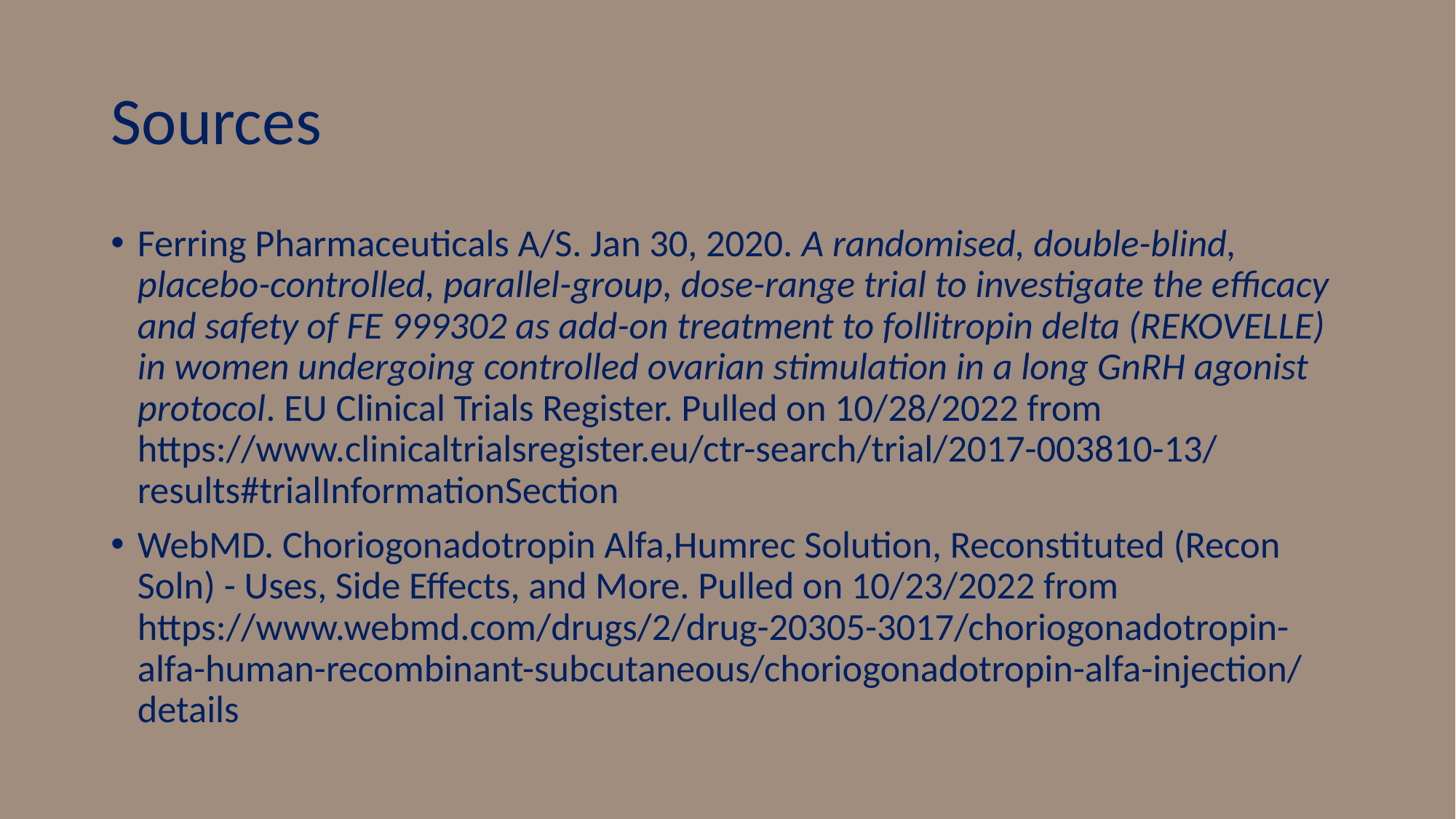

# Sources
Ferring Pharmaceuticals A/S. Jan 30, 2020. A randomised, double-blind, placebo-controlled, parallel-group, dose-range trial to investigate the efficacy and safety of FE 999302 as add-on treatment to follitropin delta (REKOVELLE) in women undergoing controlled ovarian stimulation in a long GnRH agonist protocol. EU Clinical Trials Register. Pulled on 10/28/2022 from https://www.clinicaltrialsregister.eu/ctr-search/trial/2017-003810-13/results#trialInformationSection
WebMD. Choriogonadotropin Alfa,Humrec Solution, Reconstituted (Recon Soln) - Uses, Side Effects, and More. Pulled on 10/23/2022 from https://www.webmd.com/drugs/2/drug-20305-3017/choriogonadotropin-alfa-human-recombinant-subcutaneous/choriogonadotropin-alfa-injection/details